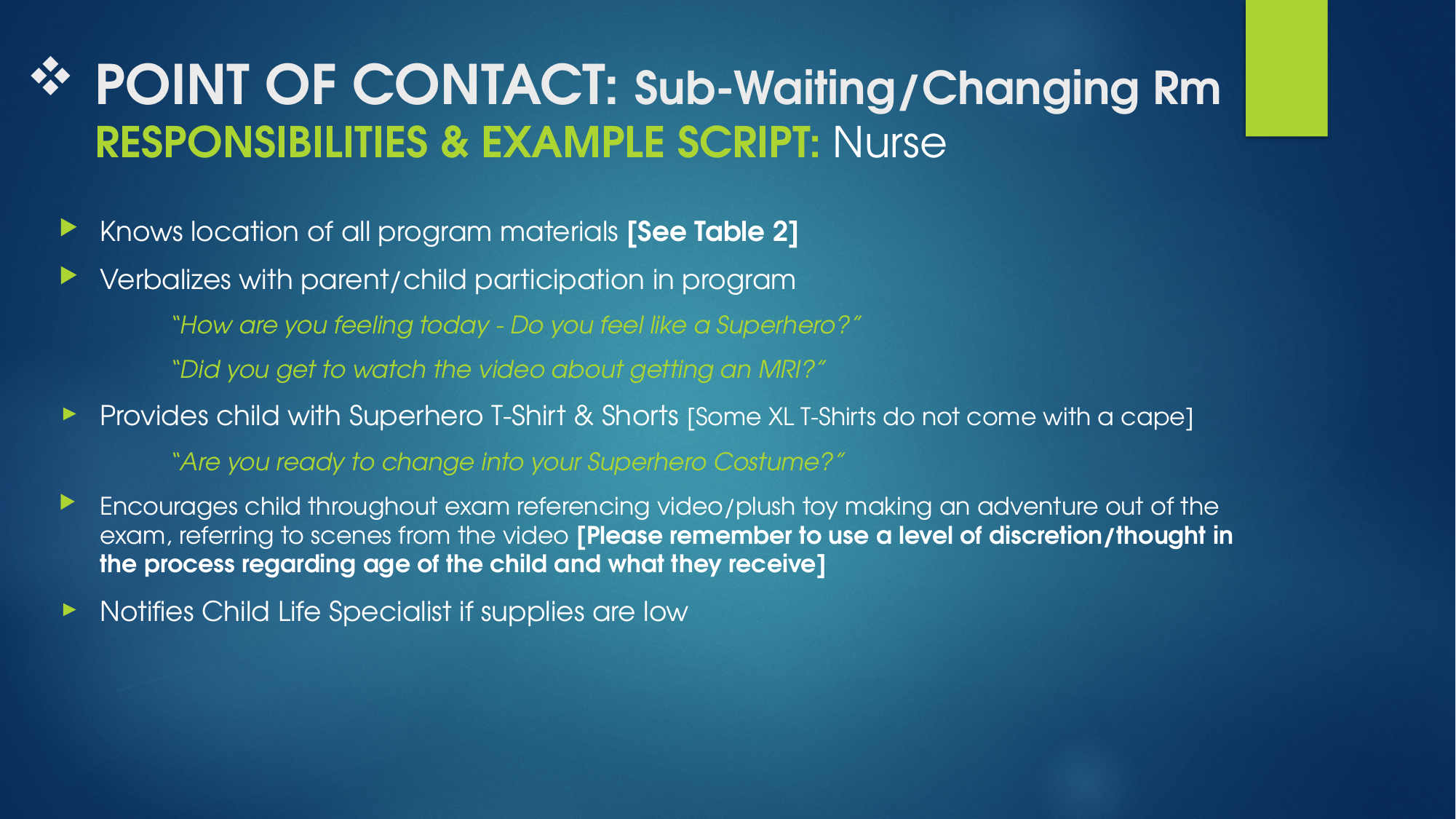

# POINT OF CONTACT: Sub-Waiting/Changing Rm RESPONSIBILITIES & EXAMPLE SCRIPT: Nurse

Knows location of all program materials [See Table 2]
Verbalizes with parent/child participation in program
	“How are you feeling today - Do you feel like a Superhero?”
	“Did you get to watch the video about getting an MRI?”
Provides child with Superhero T-Shirt & Shorts [Some XL T-Shirts do not come with a cape]
	“Are you ready to change into your Superhero Costume?”
Encourages child throughout exam referencing video/plush toy making an adventure out of the exam, referring to scenes from the video [Please remember to use a level of discretion/thought in the process regarding age of the child and what they receive]
Notifies Child Life Specialist if supplies are low